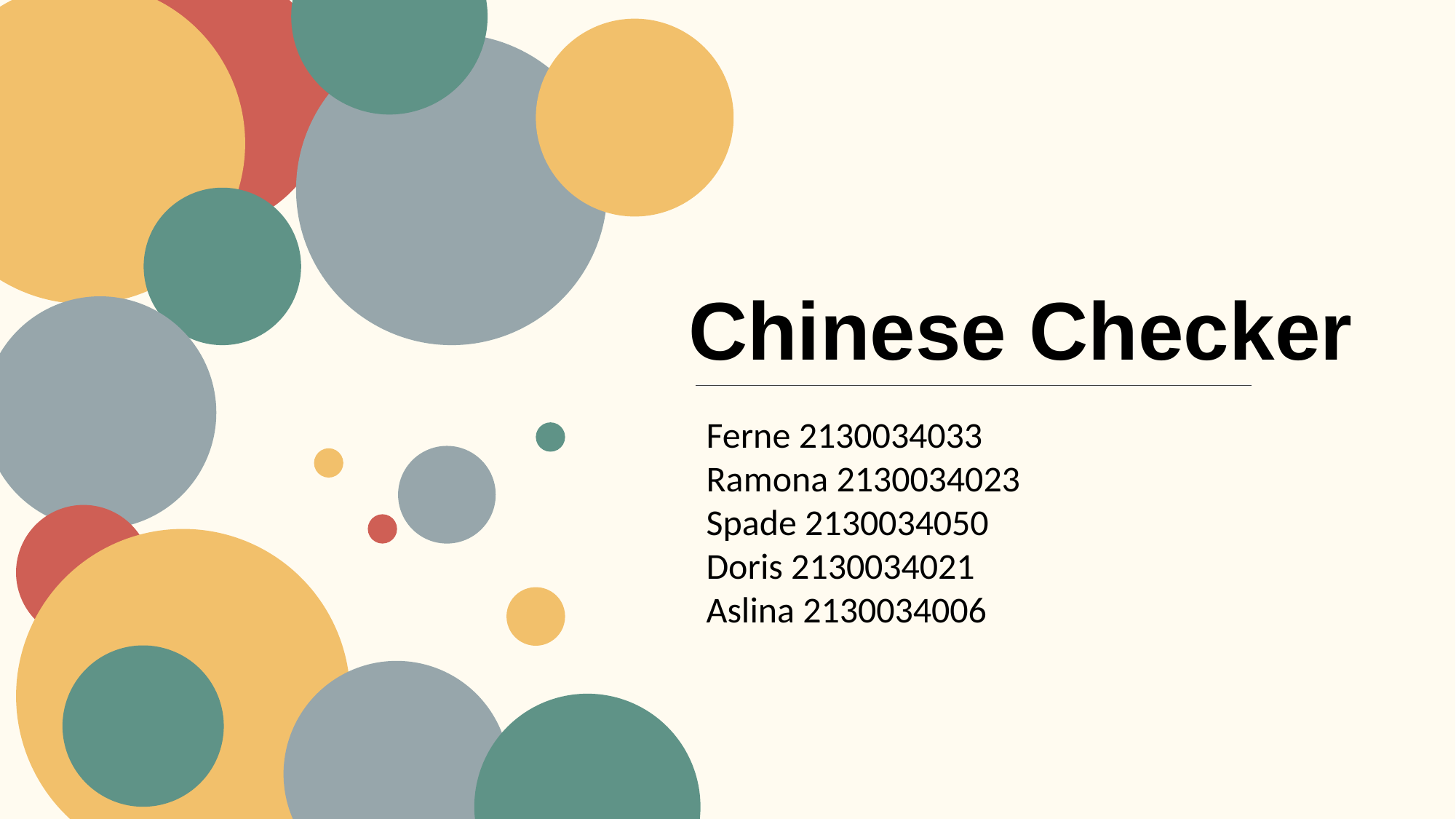

Chinese Checker

Ferne 2130034033
Ramona 2130034023
Spade 2130034050
Doris 2130034021
Aslina 2130034006